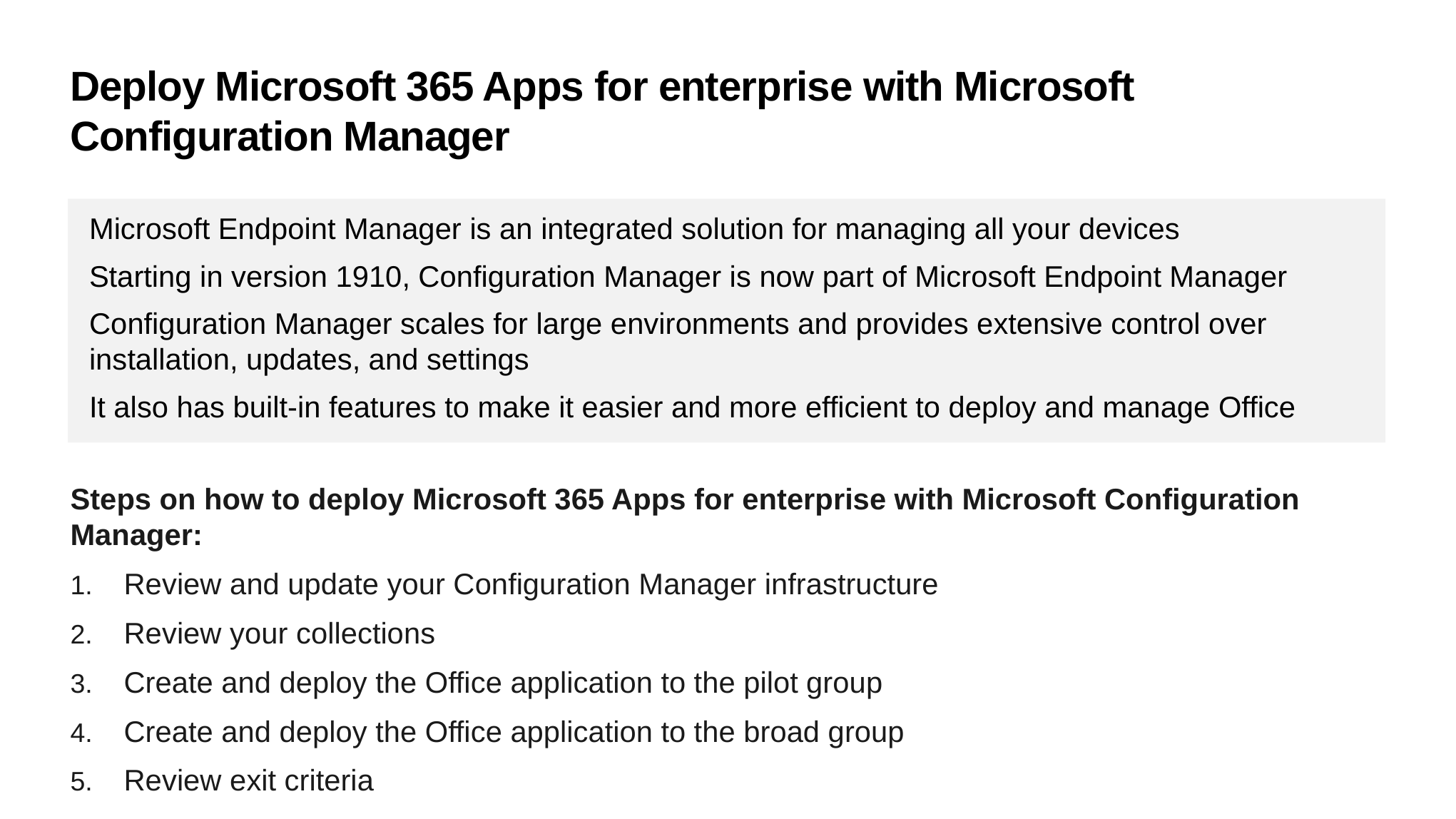

# Deploy Microsoft 365 Apps for enterprise with Microsoft Configuration Manager
Microsoft Endpoint Manager is an integrated solution for managing all your devices
Starting in version 1910, Configuration Manager is now part of Microsoft Endpoint Manager
Configuration Manager scales for large environments and provides extensive control over installation, updates, and settings
It also has built-in features to make it easier and more efficient to deploy and manage Office
Steps on how to deploy Microsoft 365 Apps for enterprise with Microsoft Configuration Manager:
Review and update your Configuration Manager infrastructure
Review your collections
Create and deploy the Office application to the pilot group
Create and deploy the Office application to the broad group
Review exit criteria